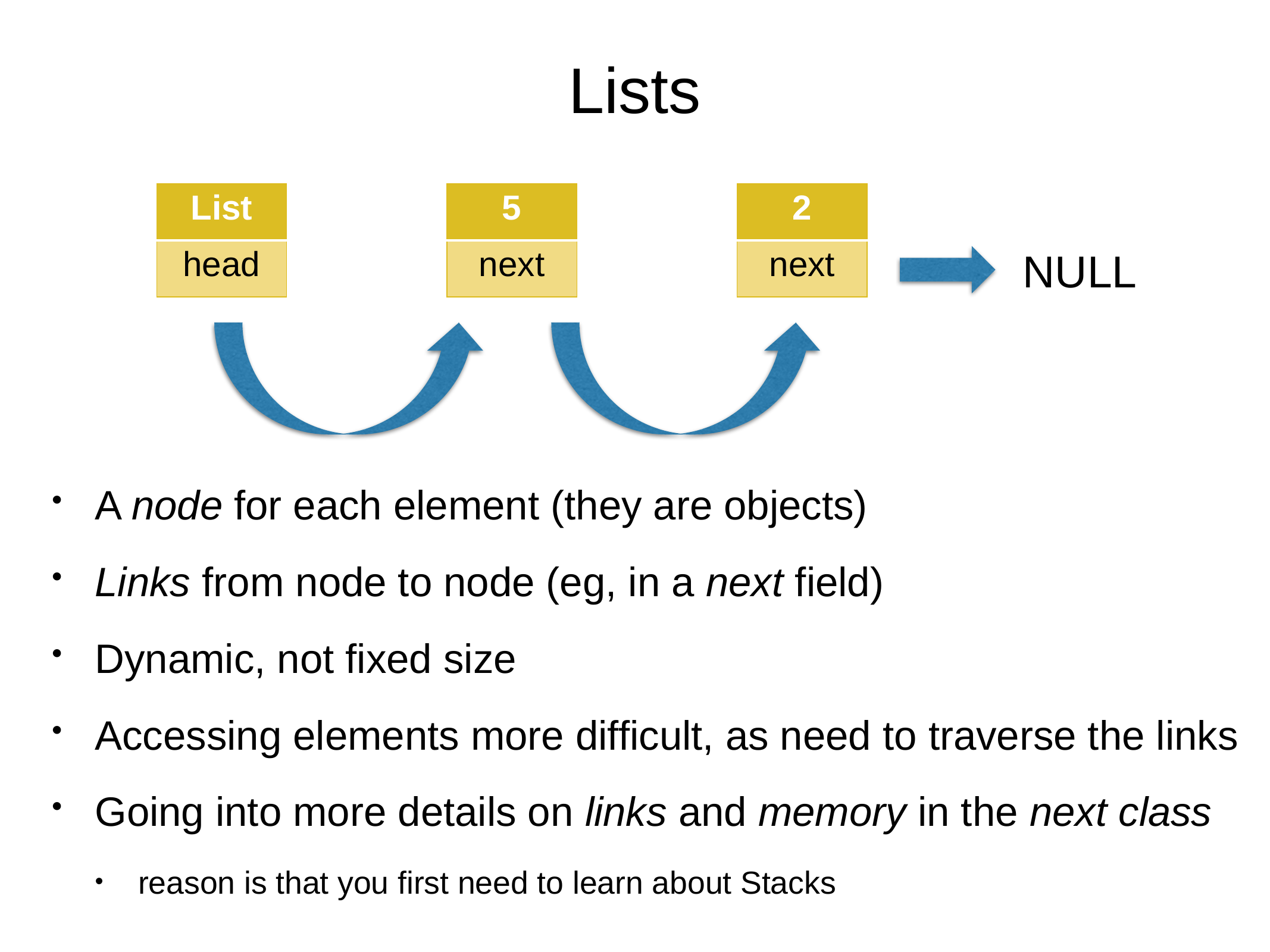

# Lists
| List |
| --- |
| head |
| 2 |
| --- |
| next |
| 5 |
| --- |
| next |

NULL

A node for each element (they are objects)
Links from node to node (eg, in a next field)
Dynamic, not fixed size
Accessing elements more difficult, as need to traverse the links
Going into more details on links and memory in the next class
reason is that you first need to learn about Stacks